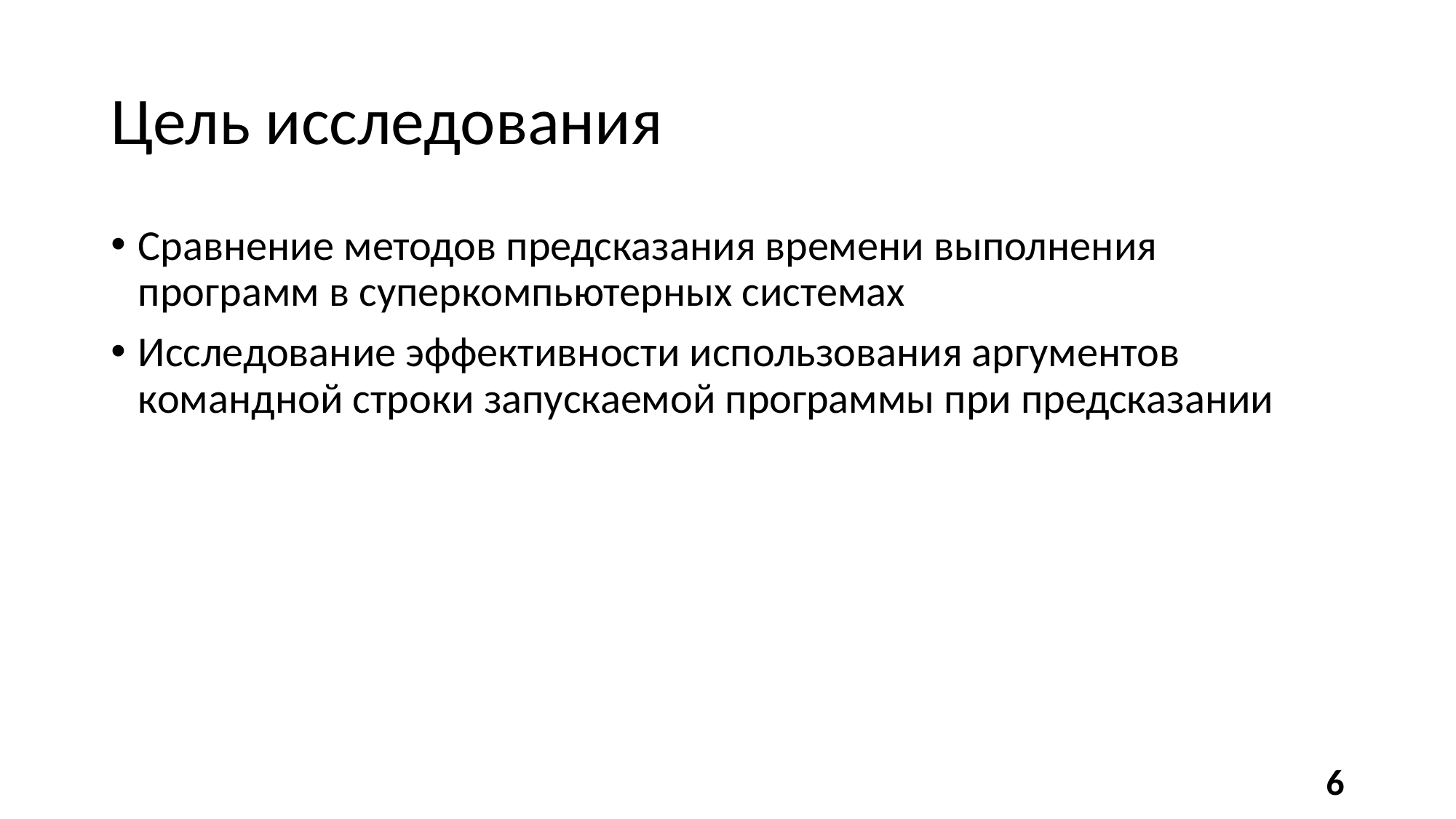

# Цель исследования
Сравнение методов предсказания времени выполнения программ в суперкомпьютерных системах
Исследование эффективности использования аргументов командной строки запускаемой программы при предсказании
6